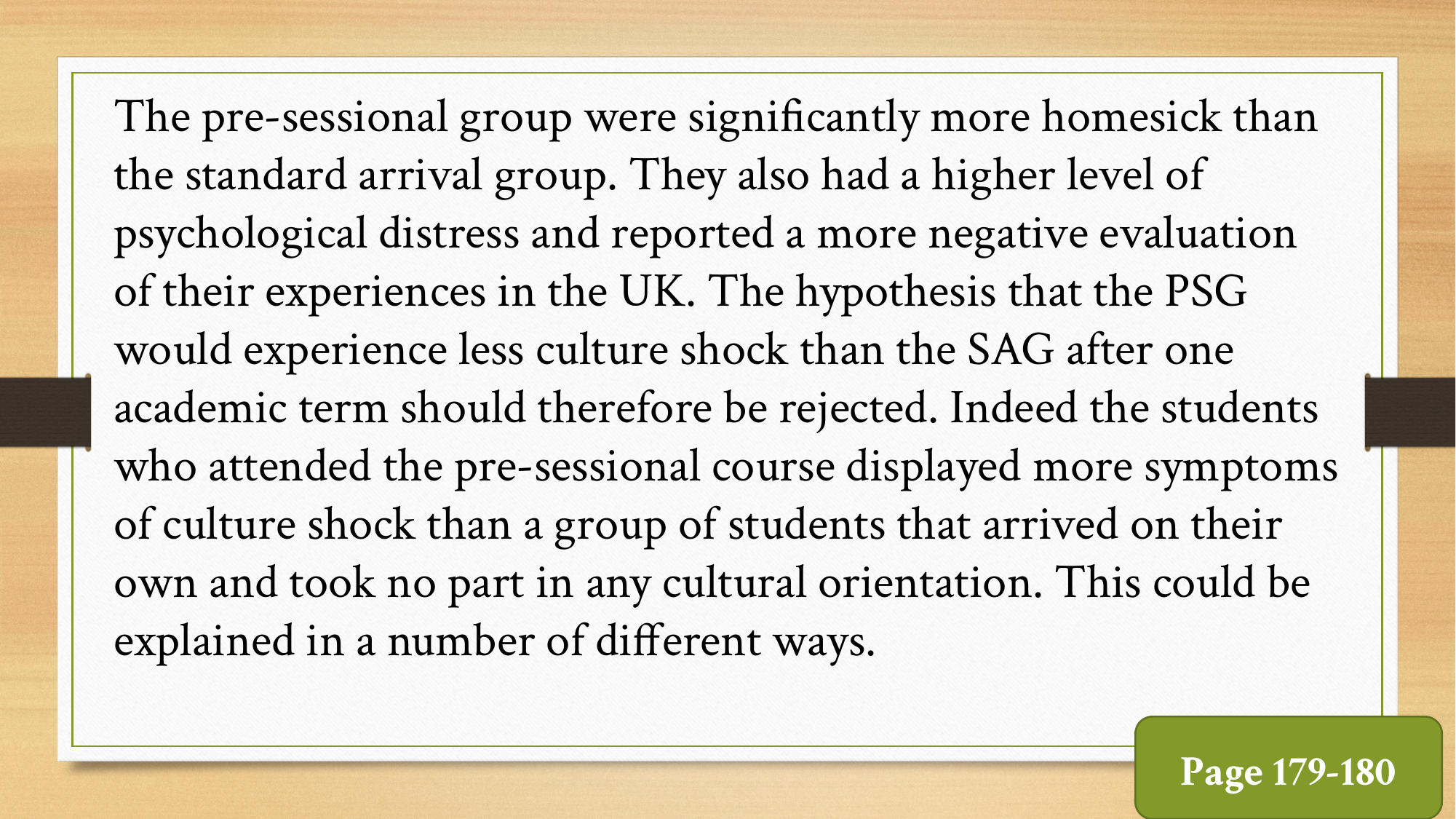

The pre-sessional group were significantly more homesick than the standard arrival group. They also had a higher level of psychological distress and reported a more negative evaluation of their experiences in the UK. The hypothesis that the PSG would experience less culture shock than the SAG after one academic term should therefore be rejected. Indeed the students who attended the pre-sessional course displayed more symptoms of culture shock than a group of students that arrived on their own and took no part in any cultural orientation. This could be explained in a number of different ways.
Page 179-180